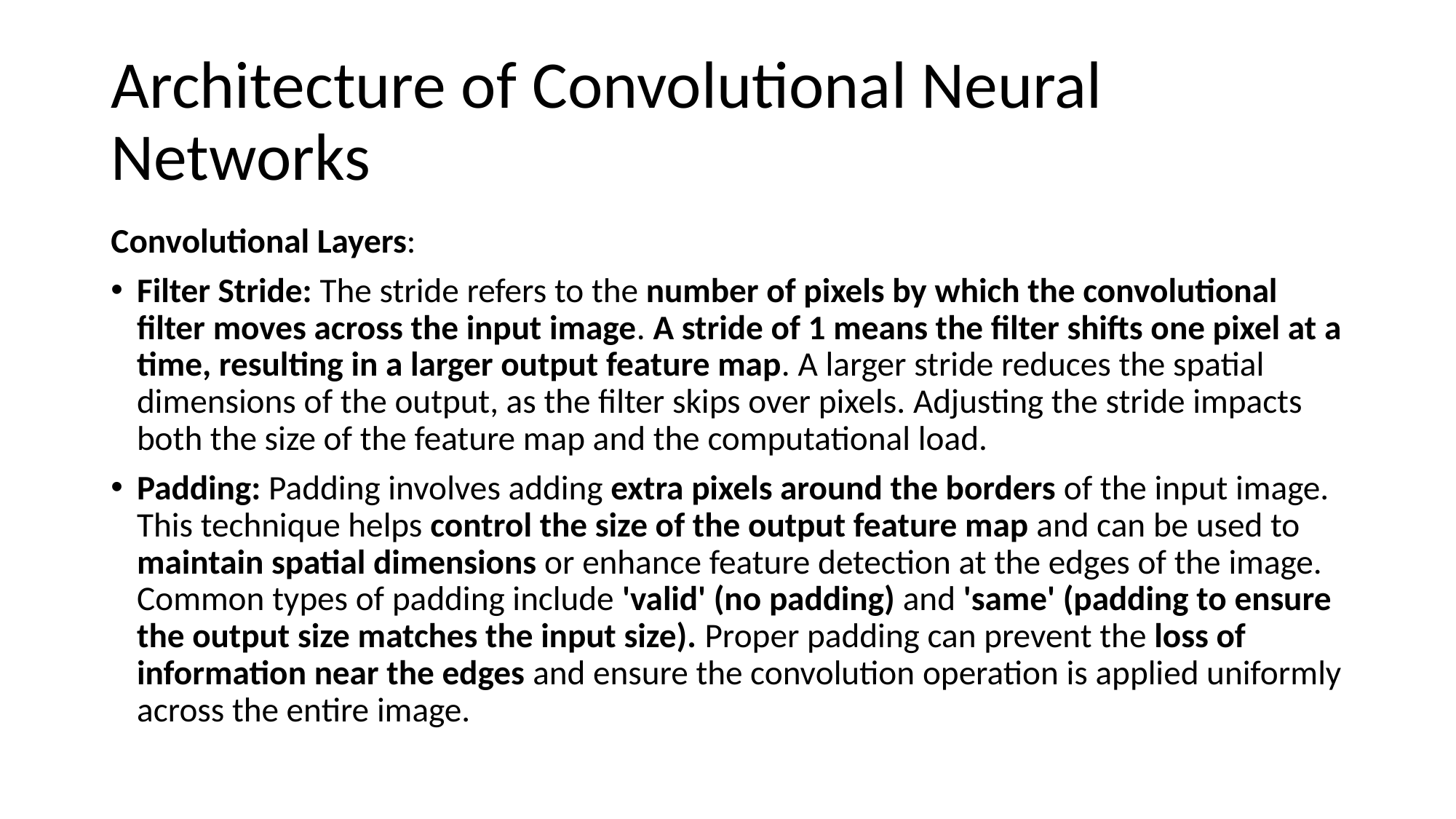

# Architecture of Convolutional Neural Networks
Convolutional Layers:
Filter Stride: The stride refers to the number of pixels by which the convolutional filter moves across the input image. A stride of 1 means the filter shifts one pixel at a time, resulting in a larger output feature map. A larger stride reduces the spatial dimensions of the output, as the filter skips over pixels. Adjusting the stride impacts both the size of the feature map and the computational load.
Padding: Padding involves adding extra pixels around the borders of the input image. This technique helps control the size of the output feature map and can be used to maintain spatial dimensions or enhance feature detection at the edges of the image. Common types of padding include 'valid' (no padding) and 'same' (padding to ensure the output size matches the input size). Proper padding can prevent the loss of information near the edges and ensure the convolution operation is applied uniformly across the entire image.